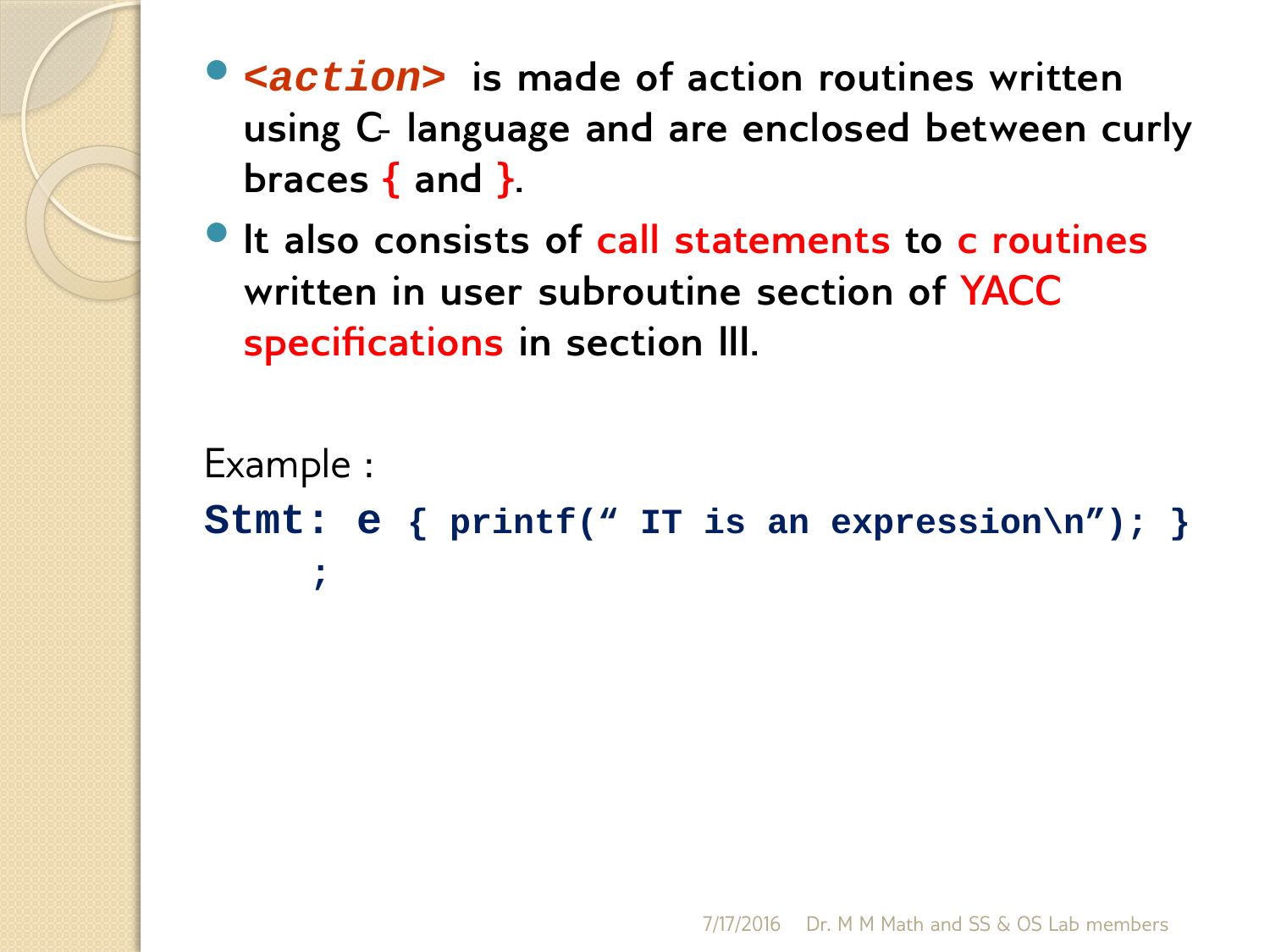

<action> is made of action routines written using C- language and are enclosed between curly braces { and }.
It also consists of call statements to c routines written in user subroutine section of YACC specifications in section III.

Example :
Stmt: e { printf(“ IT is an expression\n”); }
     ;

7/17/2016
Dr. M M Math and SS & OS Lab members
8